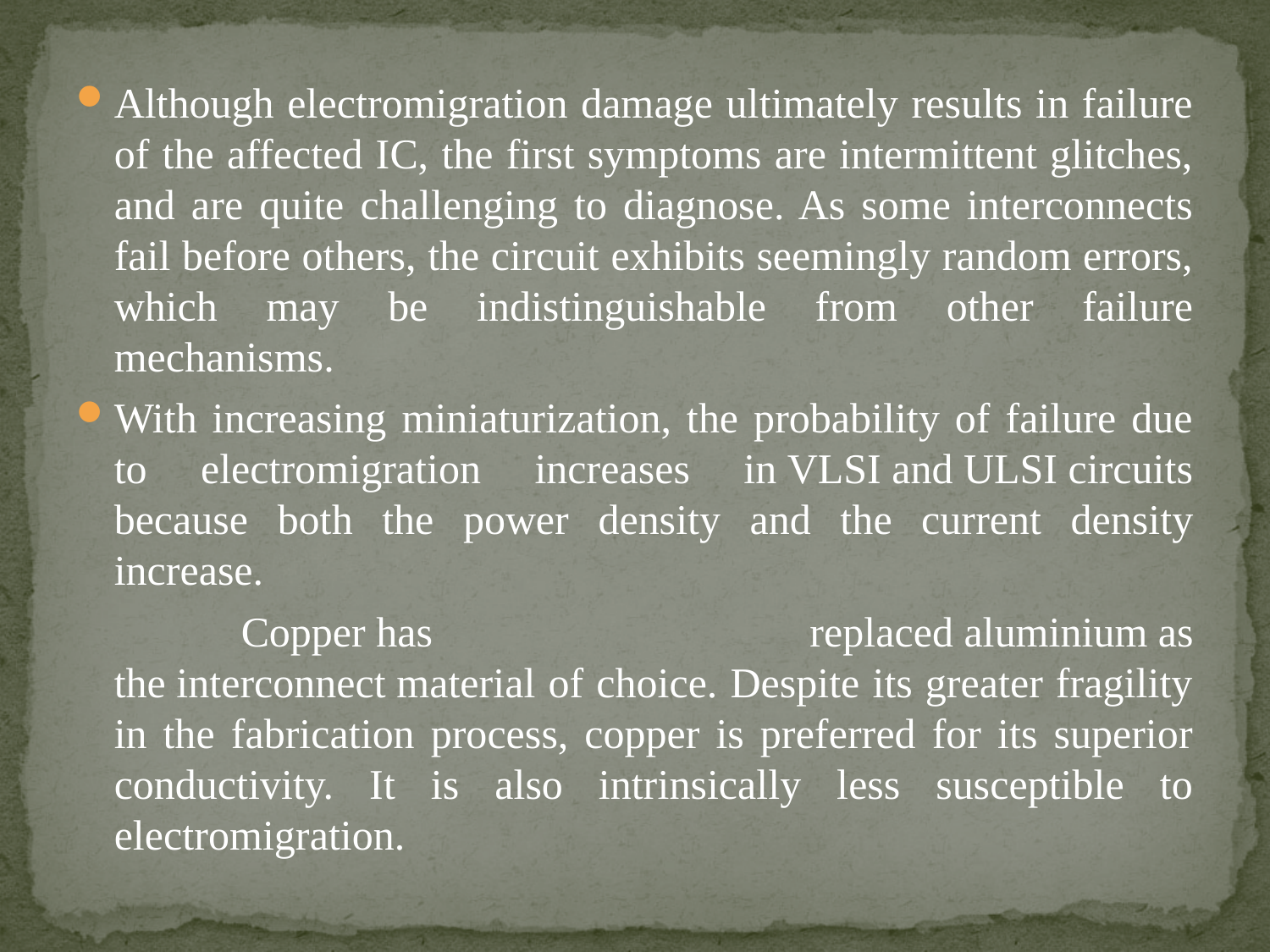

Although electromigration damage ultimately results in failure of the affected IC, the first symptoms are intermittent glitches, and are quite challenging to diagnose. As some interconnects fail before others, the circuit exhibits seemingly random errors, which may be indistinguishable from other failure mechanisms.
With increasing miniaturization, the probability of failure due to electromigration increases in VLSI and ULSI circuits because both the power density and the current density increase.
		Copper has replaced aluminium as the interconnect material of choice. Despite its greater fragility in the fabrication process, copper is preferred for its superior conductivity. It is also intrinsically less susceptible to electromigration.